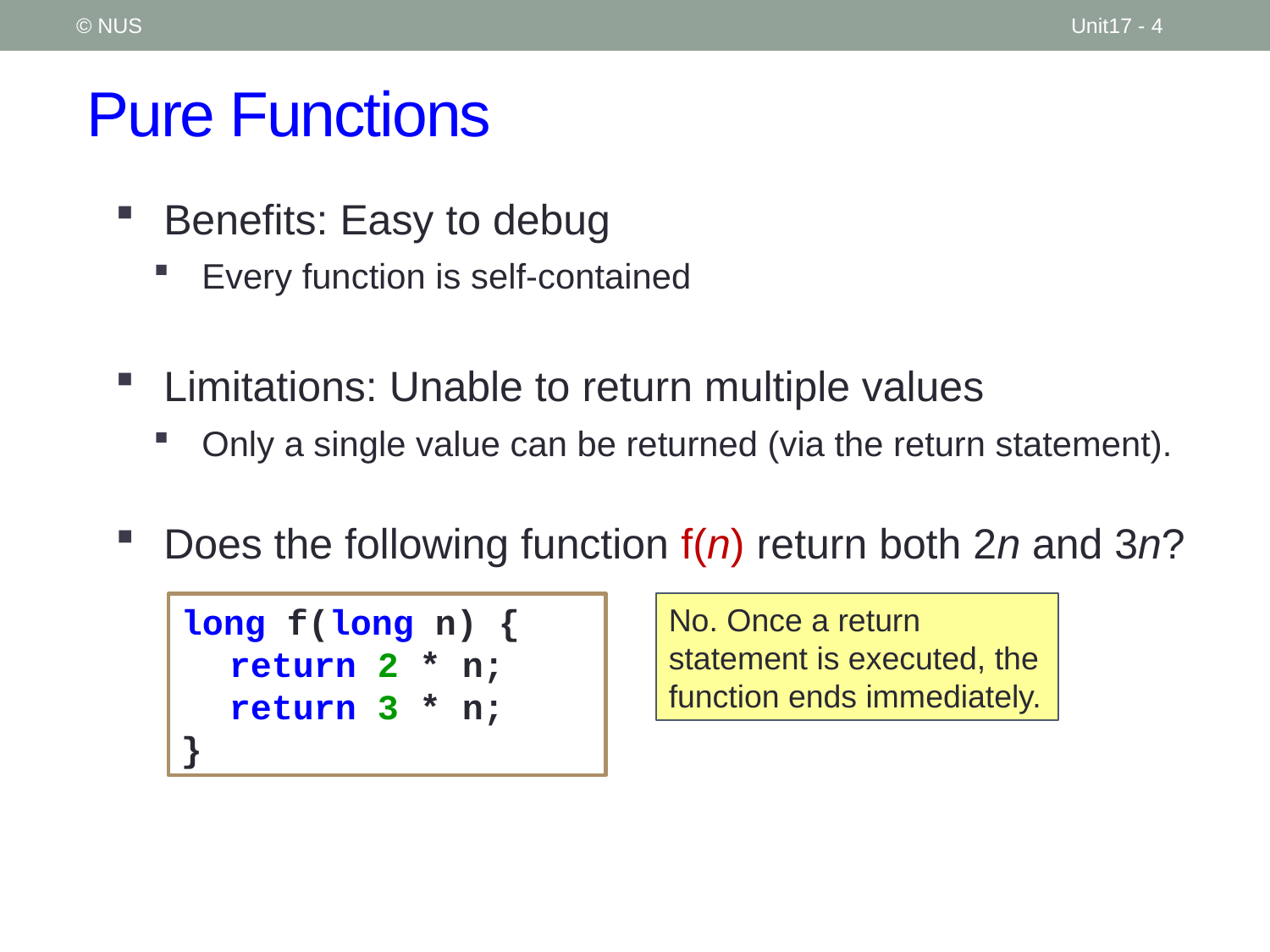

© NUS
Unit17 - 4
# Pure Functions
Benefits: Easy to debug
Every function is self-contained

Limitations: Unable to return multiple values
Only a single value can be returned (via the return statement).

Does the following function f(n) return both 2n and 3n?
long f(long n) {
	return 2 * n;
	return 3 * n;
}
No. Once a return statement is executed, the function ends immediately.